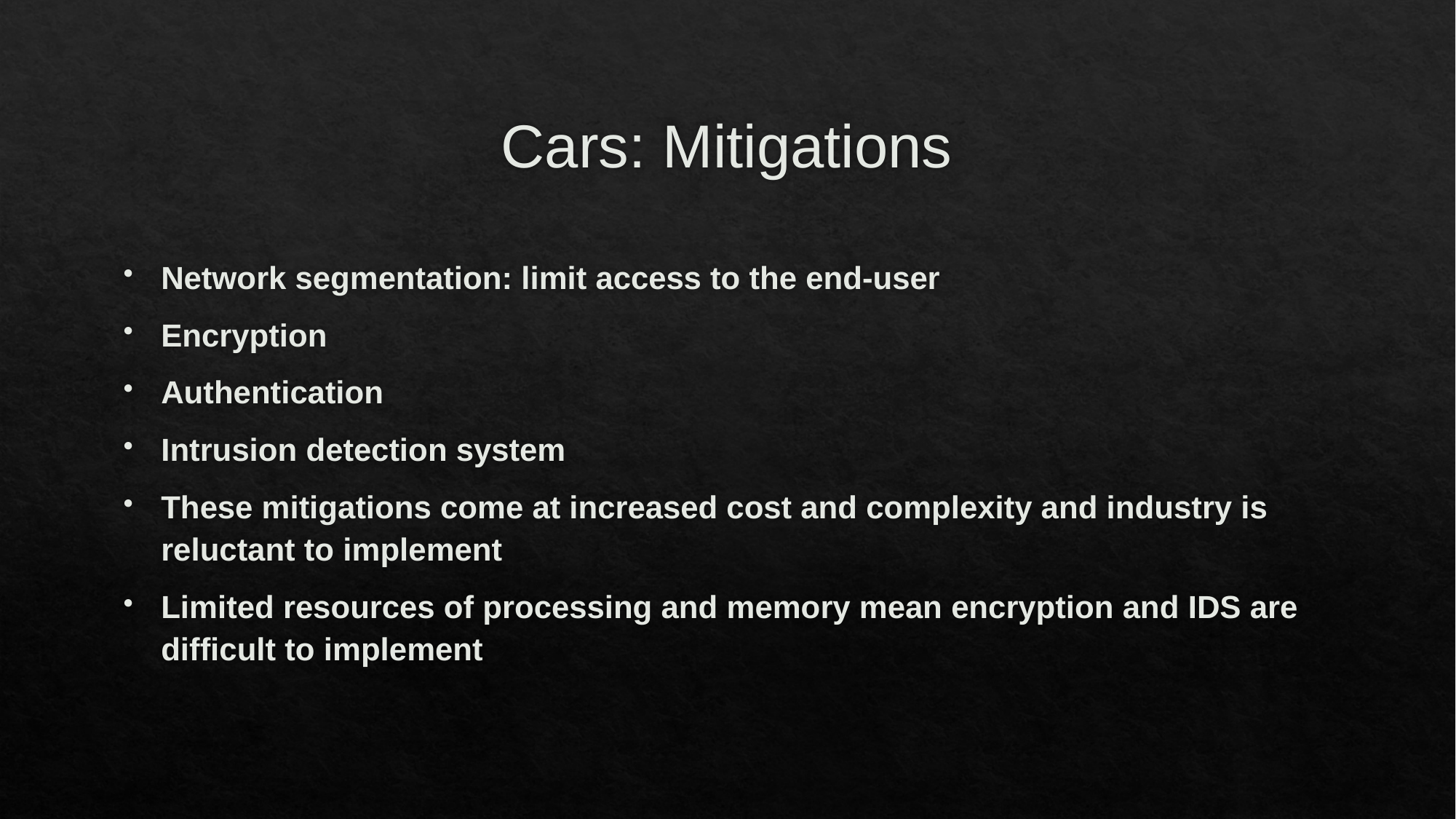

# Cars: Mitigations
Network segmentation: limit access to the end-user
Encryption
Authentication
Intrusion detection system
These mitigations come at increased cost and complexity and industry is reluctant to implement
Limited resources of processing and memory mean encryption and IDS are difficult to implement